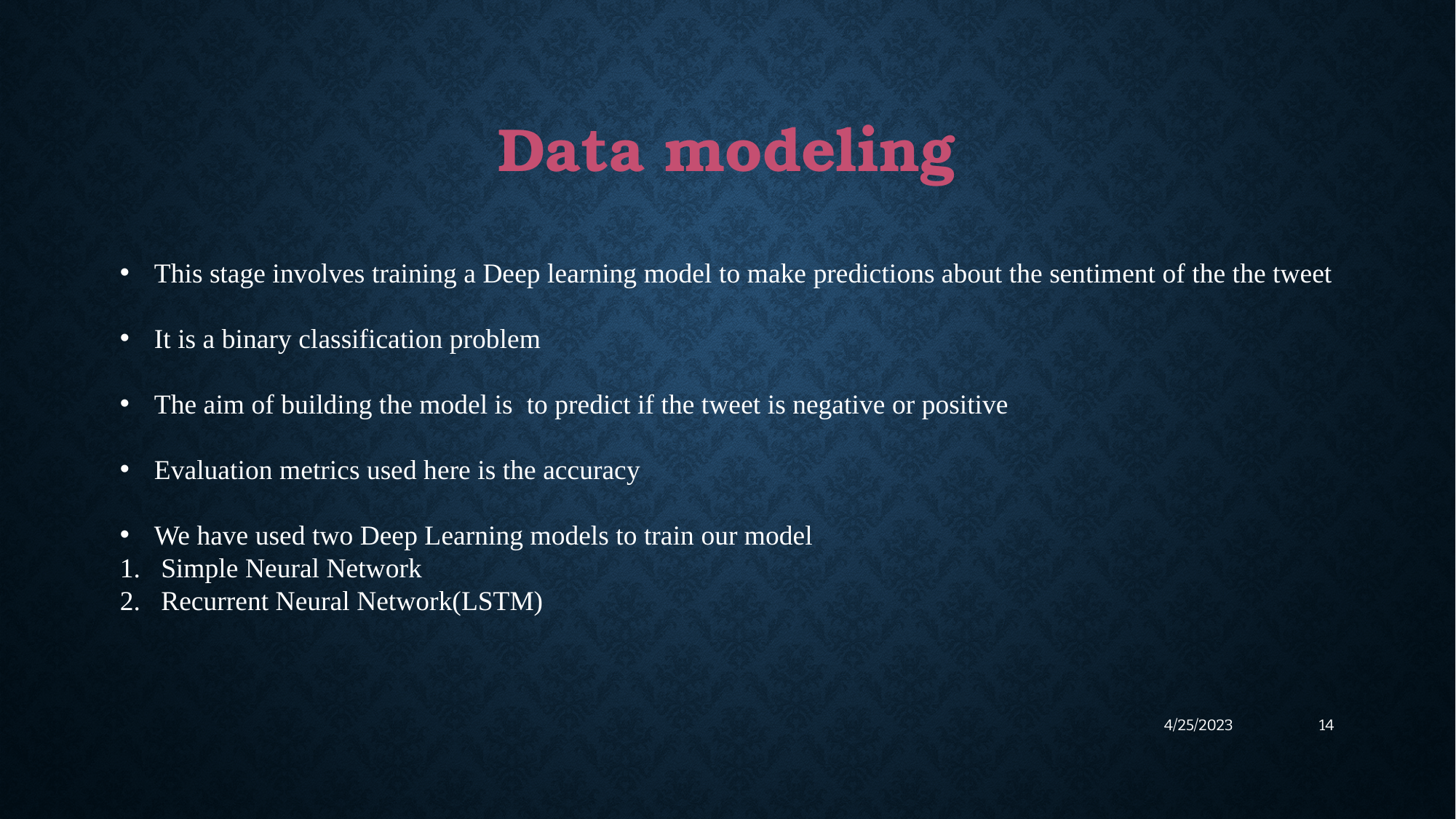

# Data modeling
This stage involves training a Deep learning model to make predictions about the sentiment of the the tweet

It is a binary classification problem

The aim of building the model is  to predict if the tweet is negative or positive

Evaluation metrics used here is the accuracy

We have used two Deep Learning models to train our model
Simple Neural Network
Recurrent Neural Network(LSTM)
4/25/2023
14